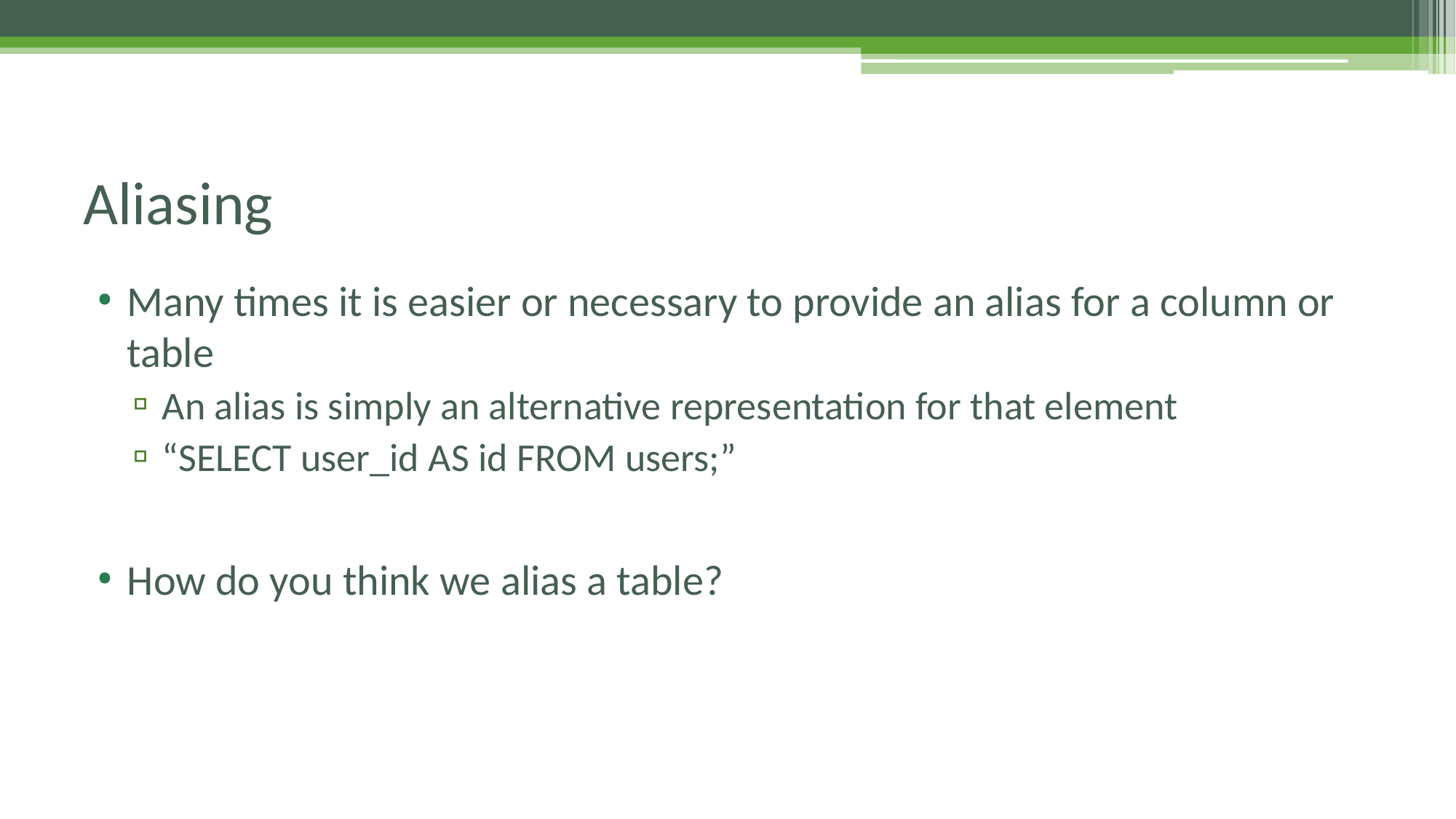

# Aliasing
Many times it is easier or necessary to provide an alias for a column or table
An alias is simply an alternative representation for that element
“SELECT user_id AS id FROM users;”

How do you think we alias a table?